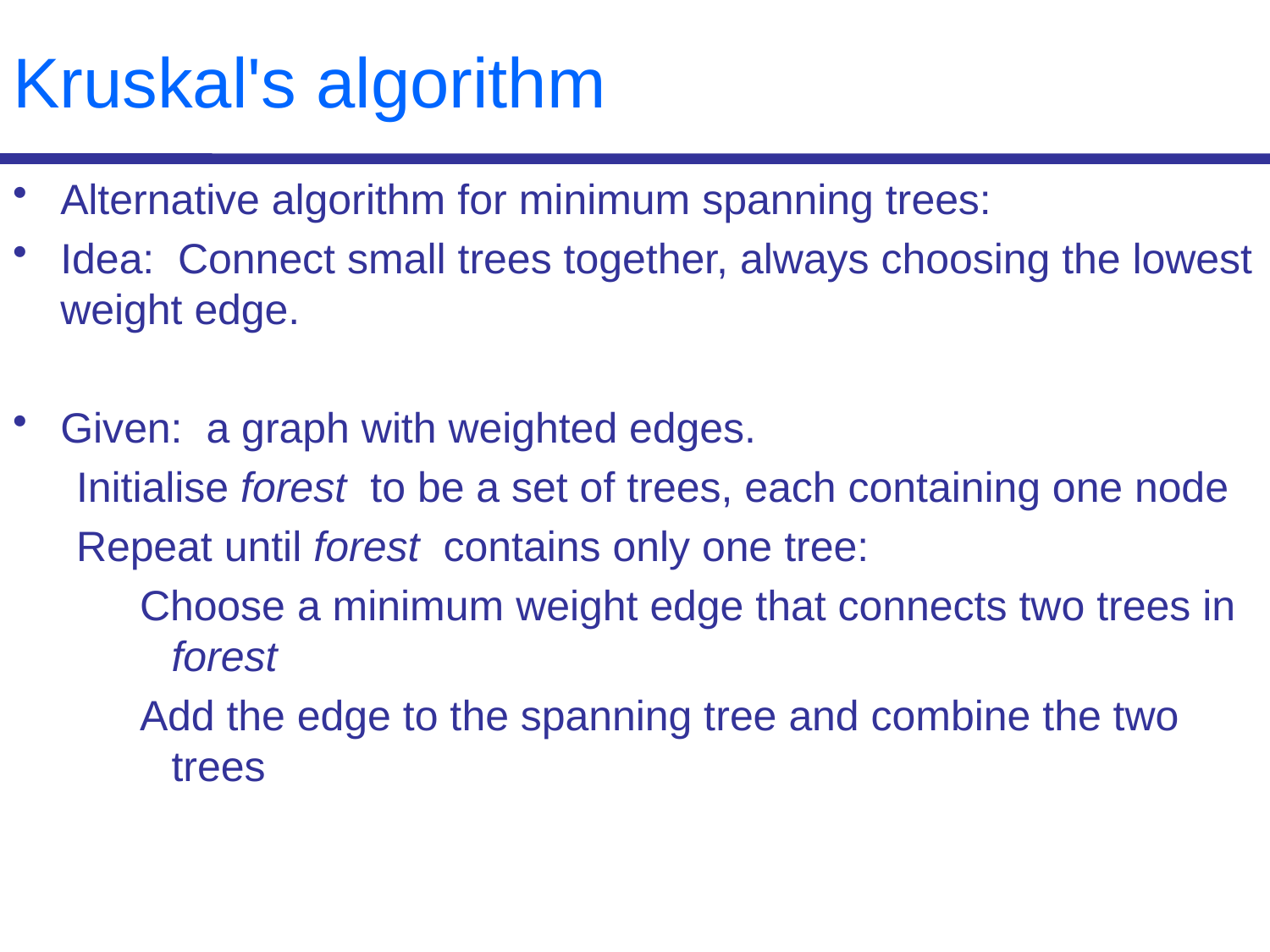

# Kruskal's algorithm
Alternative algorithm for minimum spanning trees:
Idea:  Connect small trees together, always choosing the lowest weight edge.

Given:  a graph with weighted edges.
Initialise forest  to be a set of trees, each containing one node
Repeat until forest  contains only one tree:
Choose a minimum weight edge that connects two trees in forest
Add the edge to the spanning tree and combine the two trees